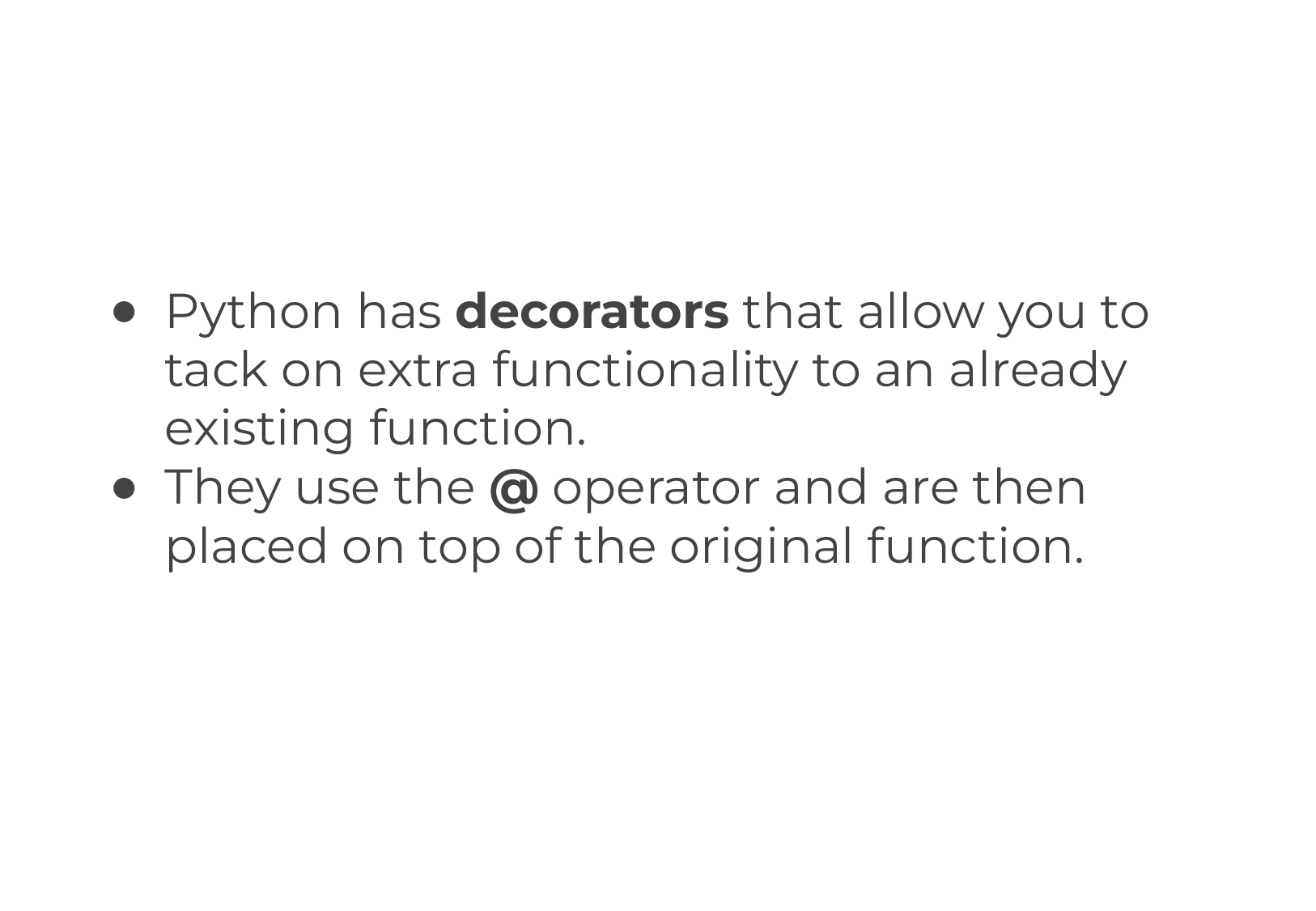

Python has decorators that allow you to tack on extra functionality to an already existing function.
They use the @ operator and are then placed on top of the original function.